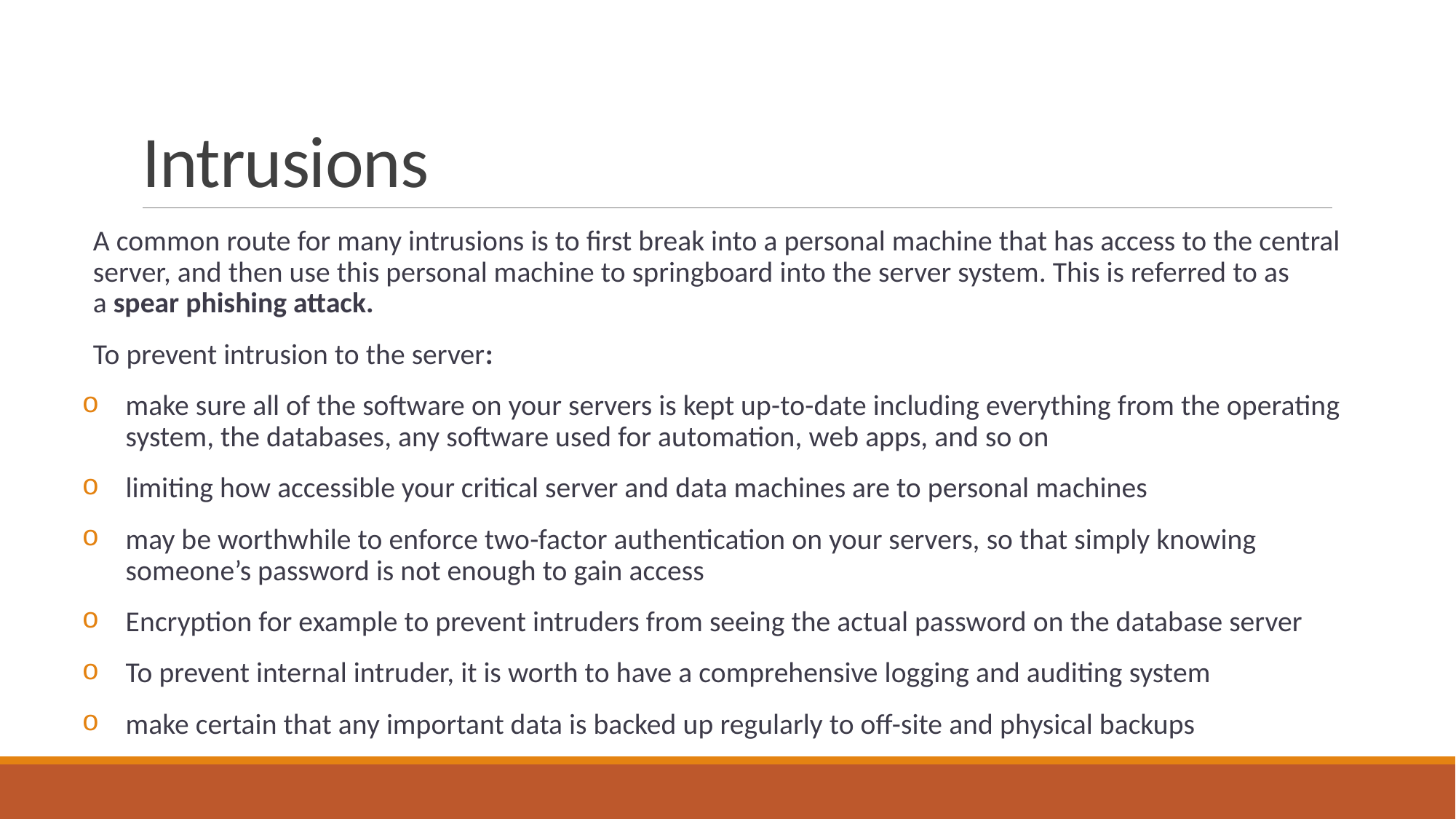

# Intrusions
A common route for many intrusions is to first break into a personal machine that has access to the central server, and then use this personal machine to springboard into the server system. This is referred to as a spear phishing attack.
To prevent intrusion to the server:
make sure all of the software on your servers is kept up-to-date including everything from the operating system, the databases, any software used for automation, web apps, and so on
limiting how accessible your critical server and data machines are to personal machines
may be worthwhile to enforce two-factor authentication on your servers, so that simply knowing someone’s password is not enough to gain access
Encryption for example to prevent intruders from seeing the actual password on the database server
To prevent internal intruder, it is worth to have a comprehensive logging and auditing system
make certain that any important data is backed up regularly to off-site and physical backups